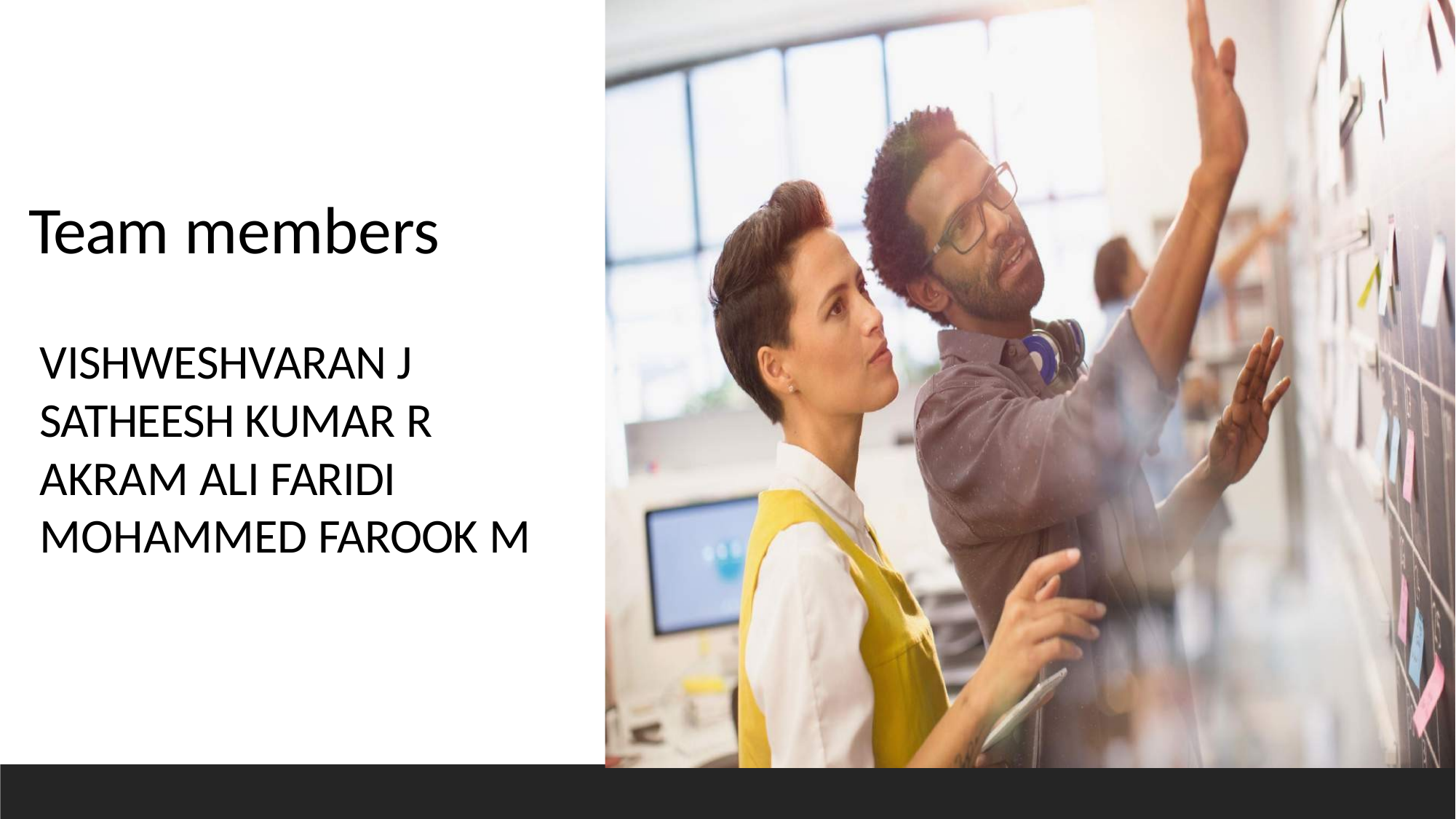

# Team members
VISHWESHVARAN J  SATHEESH KUMAR R  AKRAM ALI FARIDI  MOHAMMED FAROOK M